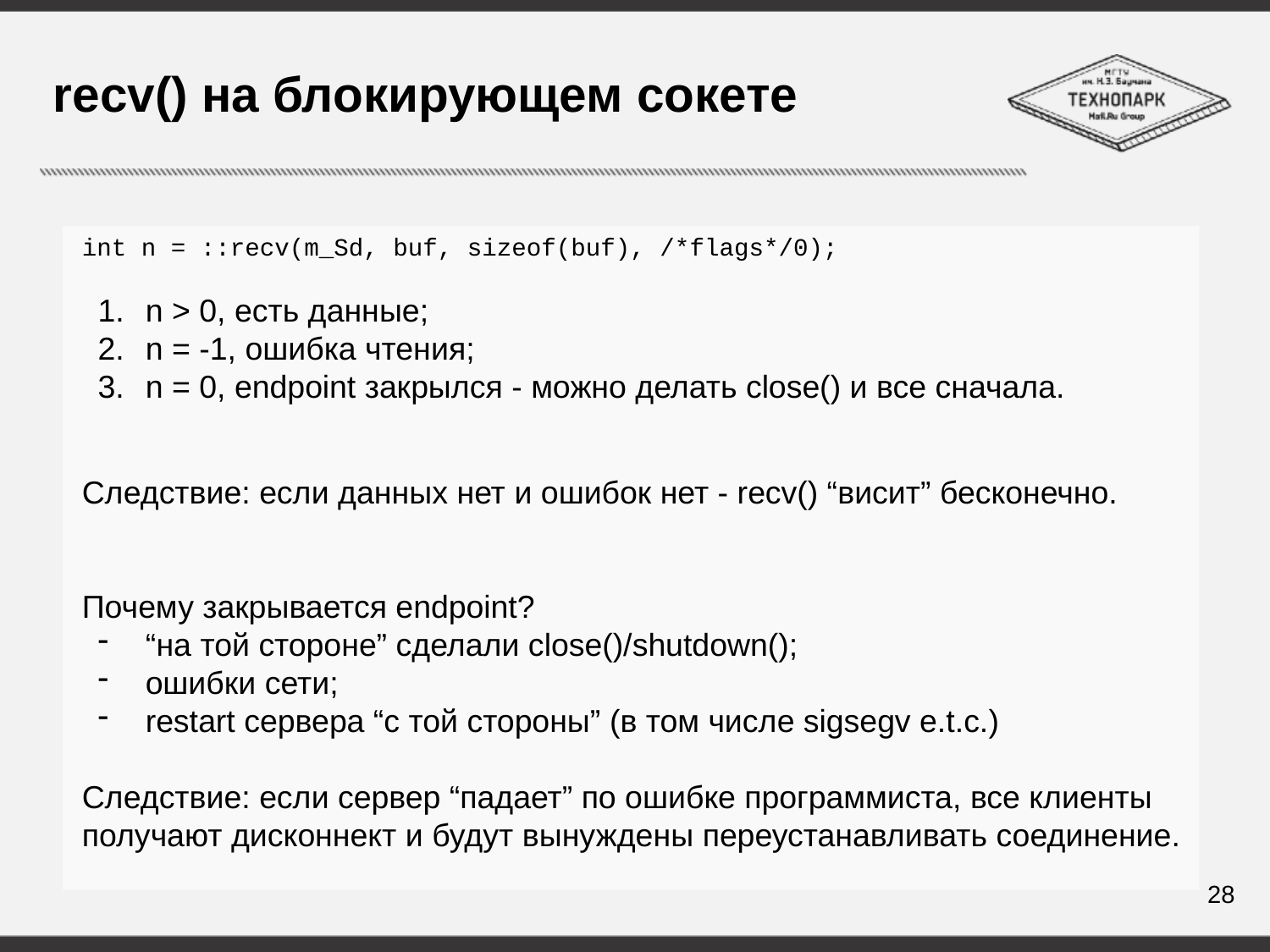

# recv() на блокирующем сокете
int n = ::recv(m_Sd, buf, sizeof(buf), /*flags*/0);

n > 0, есть данные;
n = -1, ошибка чтения;
n = 0, endpoint закрылся - можно делать close() и все сначала.

Следствие: если данных нет и ошибок нет - recv() “висит” бесконечно.

Почему закрывается endpoint?
“на той стороне” сделали close()/shutdown();
ошибки сети;
restart сервера “с той стороны” (в том числе sigsegv e.t.c.)

Следствие: если сервер “падает” по ошибке программиста, все клиенты получают дисконнект и будут вынуждены переустанавливать соединение.

28